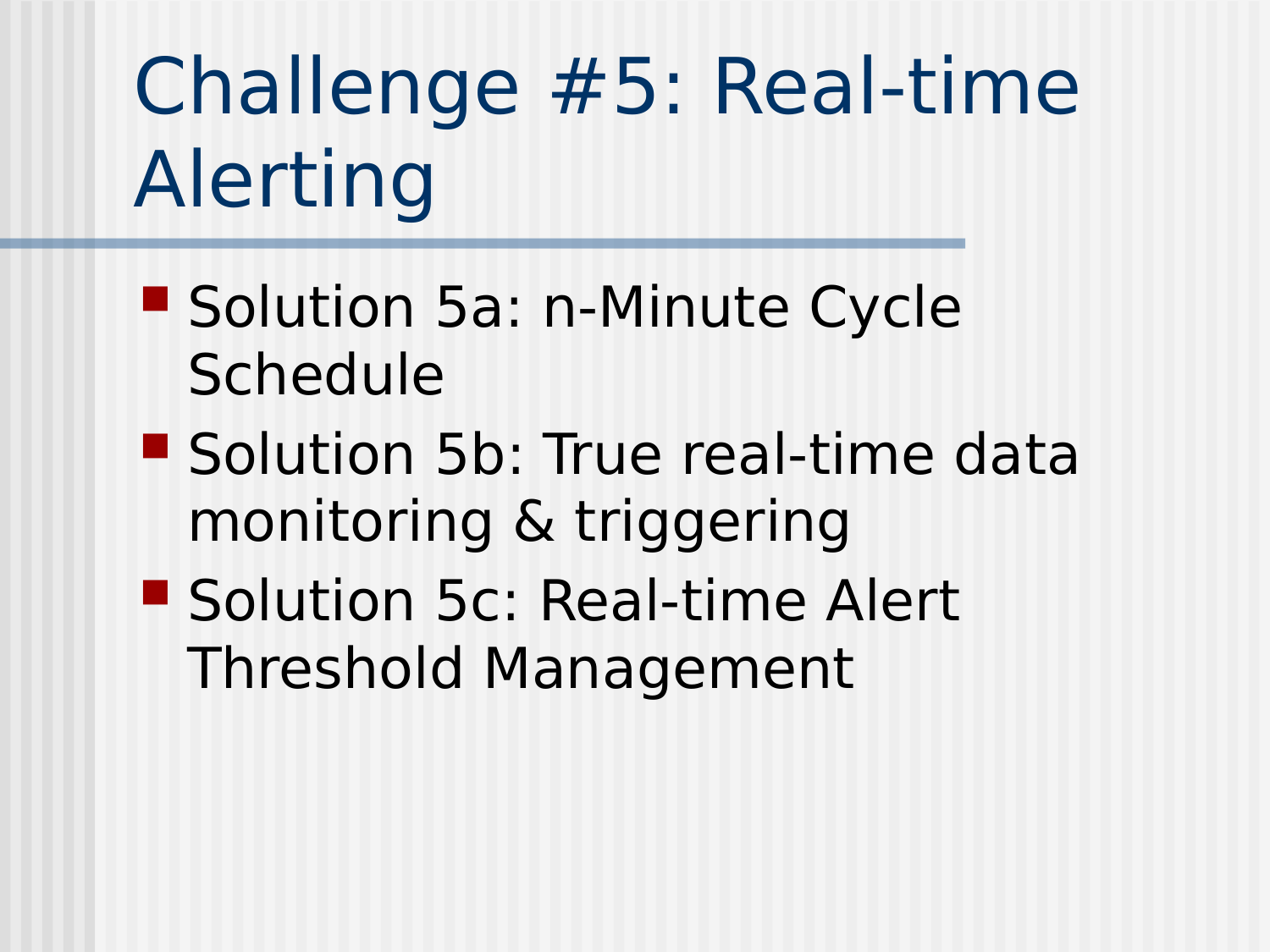

# Challenge #5: Real-time Alerting
Solution 5a: n-Minute Cycle Schedule
Solution 5b: True real-time data monitoring & triggering
Solution 5c: Real-time Alert Threshold Management